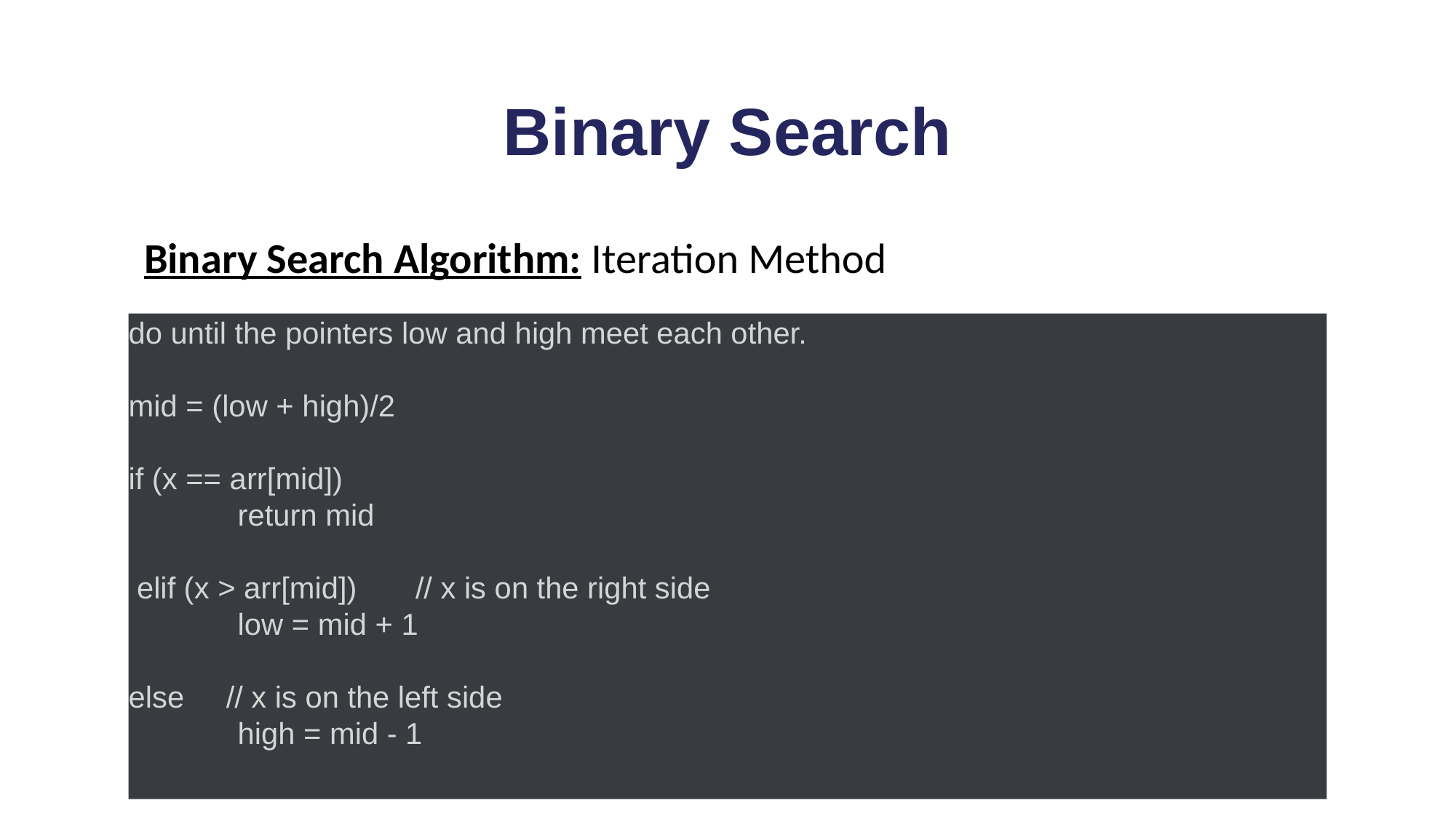

Binary Search
Binary Search Algorithm: Iteration Method
do until the pointers low and high meet each other.

mid = (low + high)/2

if (x == arr[mid])
 	return mid

 elif (x > arr[mid])       // x is on the right side
 	low = mid + 1

else     // x is on the left side
	high = mid - 1